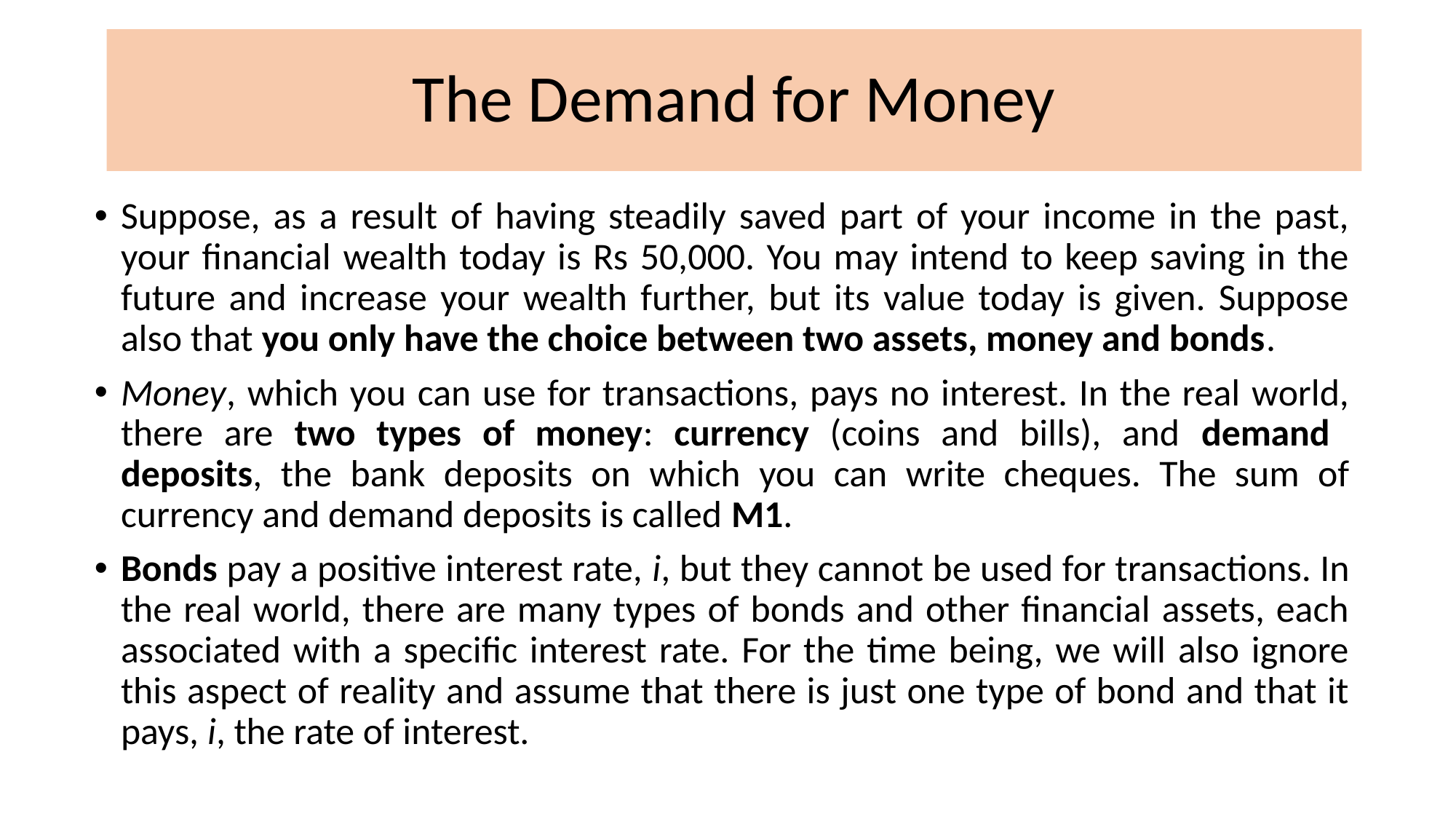

# The Demand for Money
Suppose, as a result of having steadily saved part of your income in the past, your financial wealth today is Rs 50,000. You may intend to keep saving in the future and increase your wealth further, but its value today is given. Suppose also that you only have the choice between two assets, money and bonds.
Money, which you can use for transactions, pays no interest. In the real world, there are two types of money: currency (coins and bills), and demand  deposits, the bank deposits on which you can write cheques. The sum of currency and demand deposits is called M1.
Bonds pay a positive interest rate, i, but they cannot be used for transactions. In the real world, there are many types of bonds and other financial assets, each associated with a specific interest rate. For the time being, we will also ignore this aspect of reality and assume that there is just one type of bond and that it pays, i, the rate of interest.